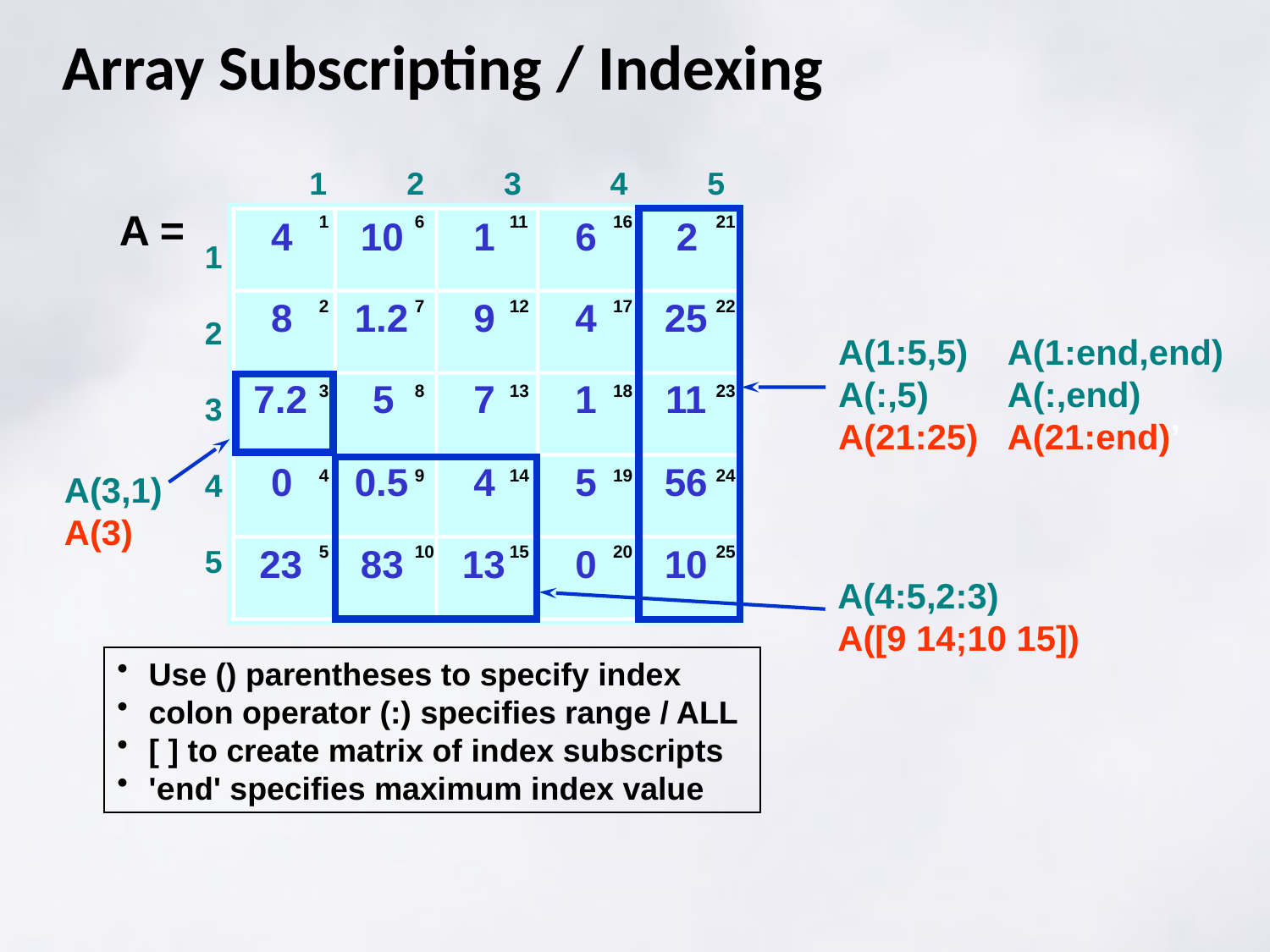

# Array Subscripting / Indexing
1         2         3          4         5
A =

1	6	11	16	21

2	7	12	17	22

3	8	13	18	23

4	9	14	19	24

5	10	15	20	25
4
10
1
6
2

1

2

3

4

5
8
1.2
9
4
25

A(1:5,5)
A(:,5)
A(21:25)
A(1:end,end)
A(:,end)
A(21:end)’
7.2
5
7
1
11

0
0.5
4
5
56

A(3,1)
A(3)
23
83
13
0
10

A(4:5,2:3)
A([9 14;10 15])

Use () parentheses to specify index
colon operator (:) specifies range / ALL
[ ] to create matrix of index subscripts
'end' specifies maximum index value